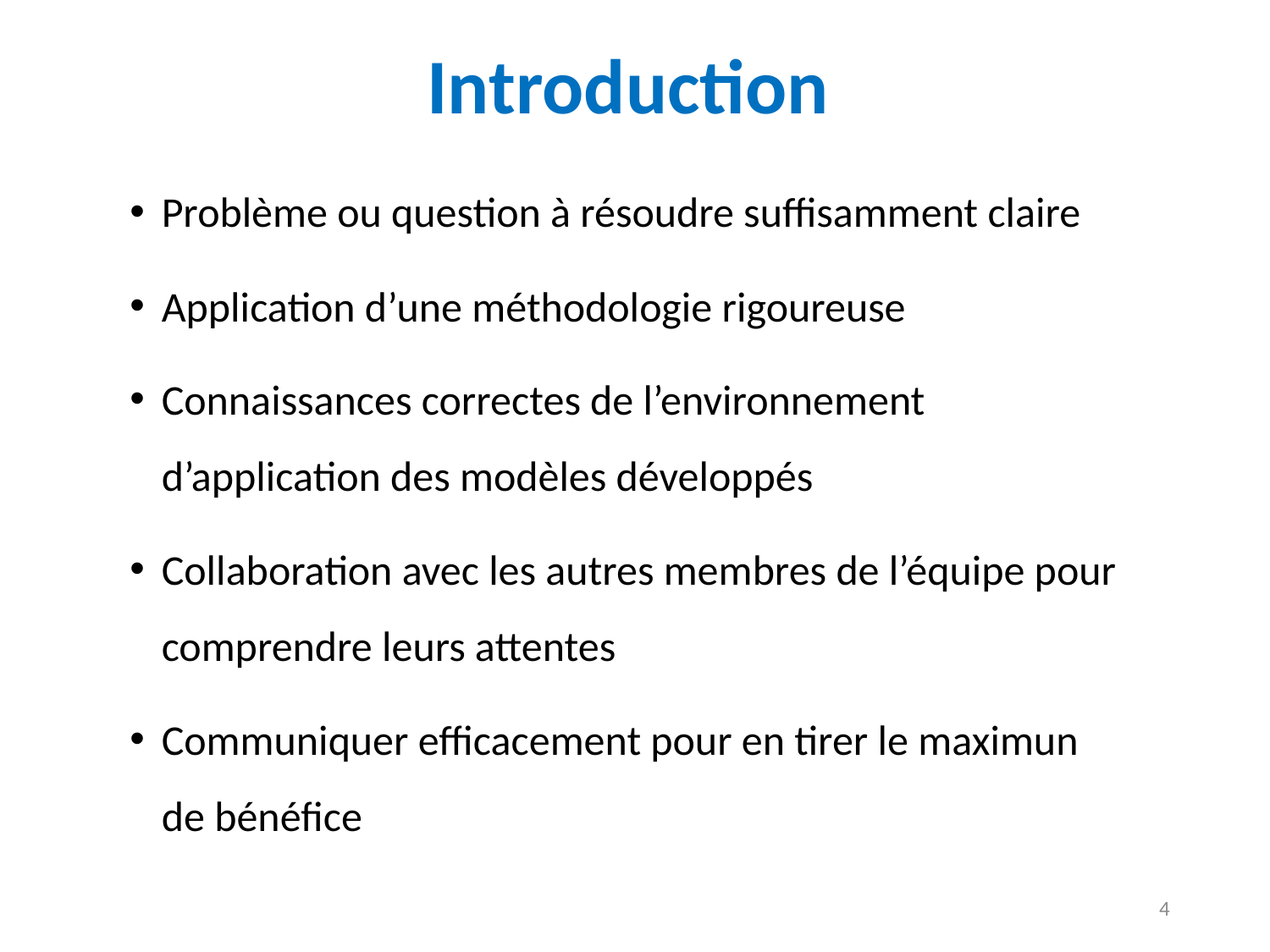

# Introduction
Problème ou question à résoudre suffisamment claire
Application d’une méthodologie rigoureuse
Connaissances correctes de l’environnement d’application des modèles développés
Collaboration avec les autres membres de l’équipe pour comprendre leurs attentes
Communiquer efficacement pour en tirer le maximun de bénéfice

4